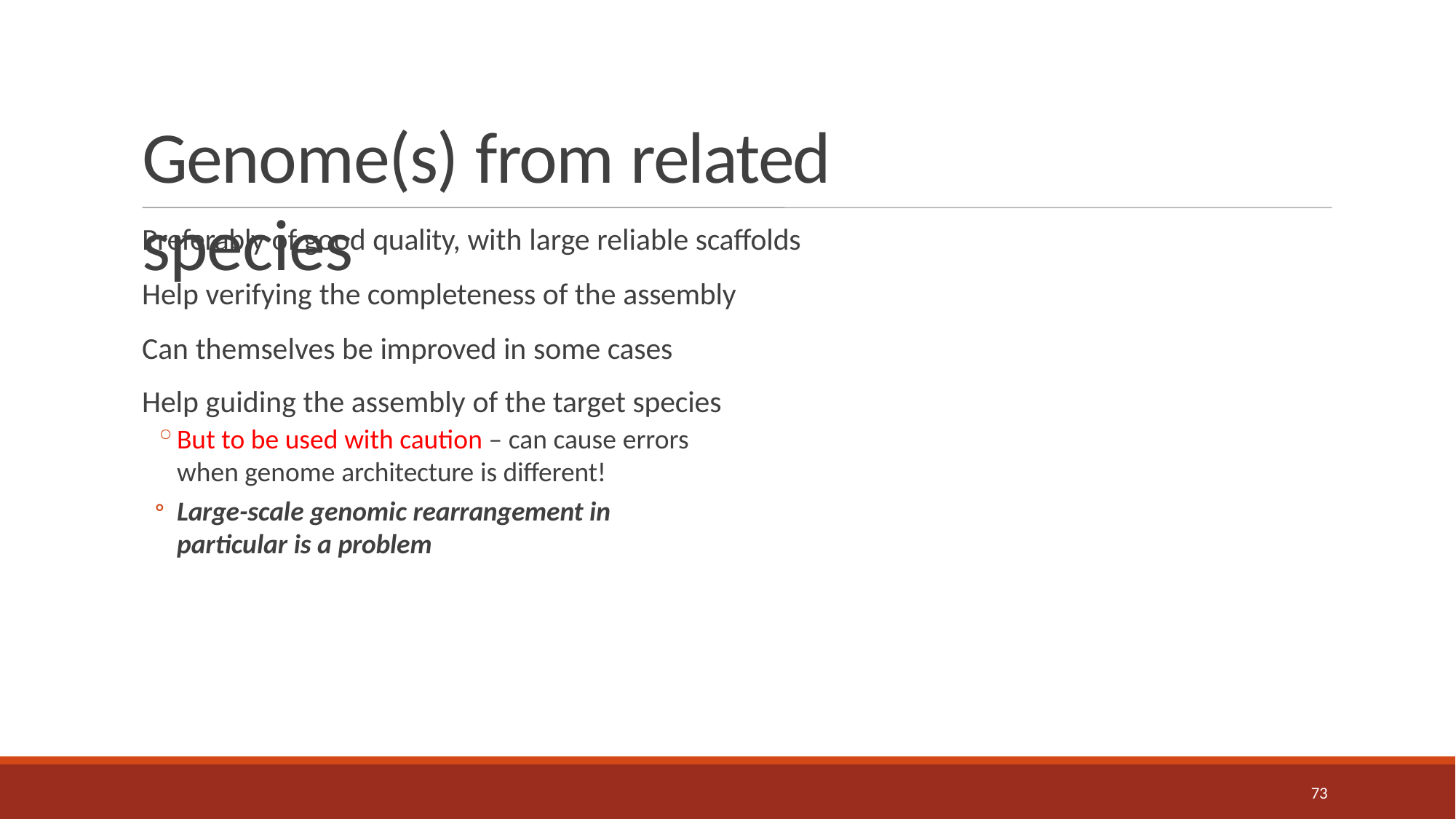

# Genome(s) from related species
Preferably of good quality, with large reliable scaffolds Help verifying the completeness of the assembly
Can themselves be improved in some cases Help guiding the assembly of the target species
But to be used with caution – can cause errors when genome architecture is different!
Large-scale genomic rearrangement in particular is a problem

73